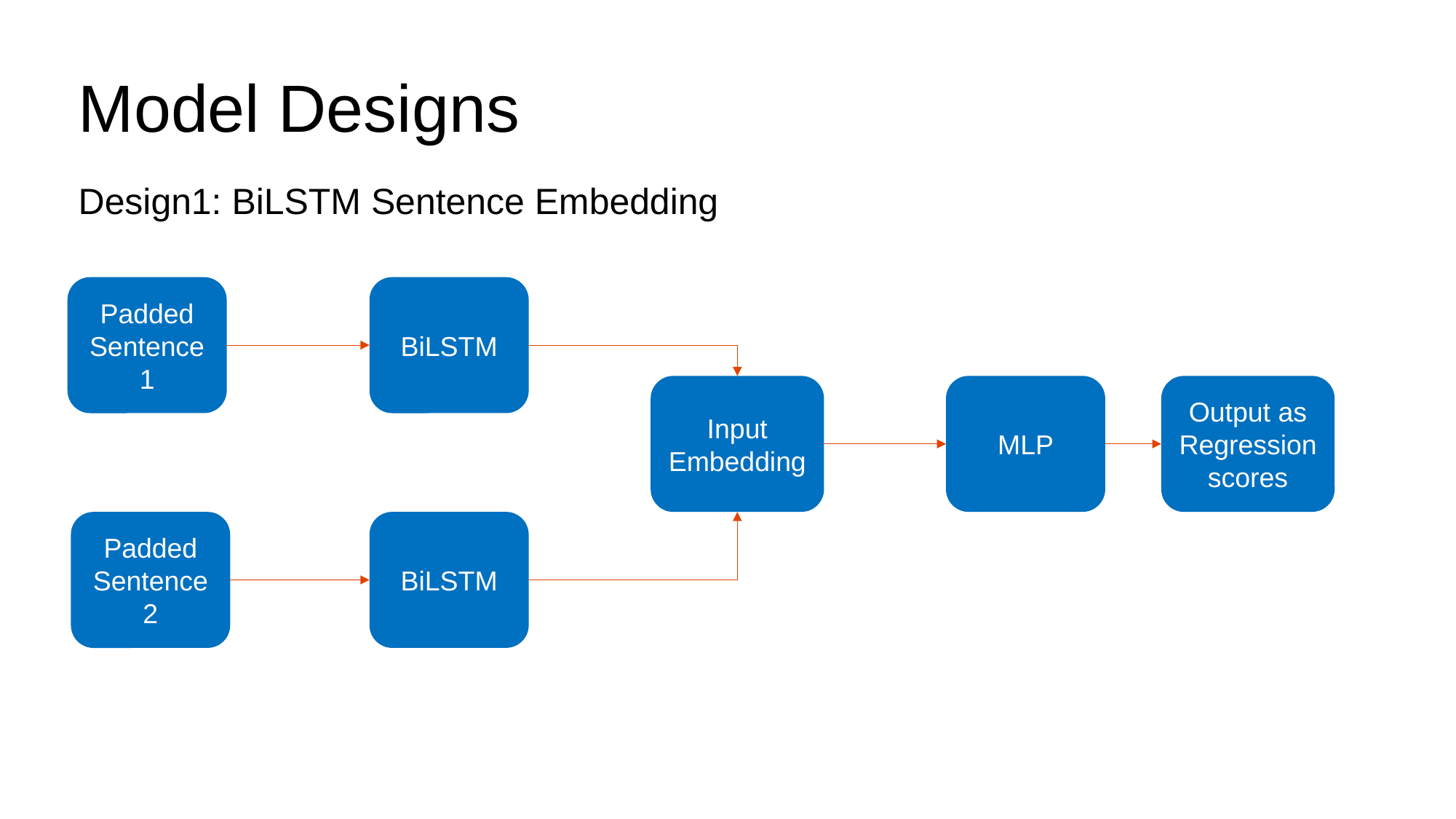

# Model Designs
Design1: BiLSTM Sentence Embedding

Padded Sentence1
BiLSTM
Input Embedding
MLP
Output as Regression scores
BiLSTM
Padded Sentence2